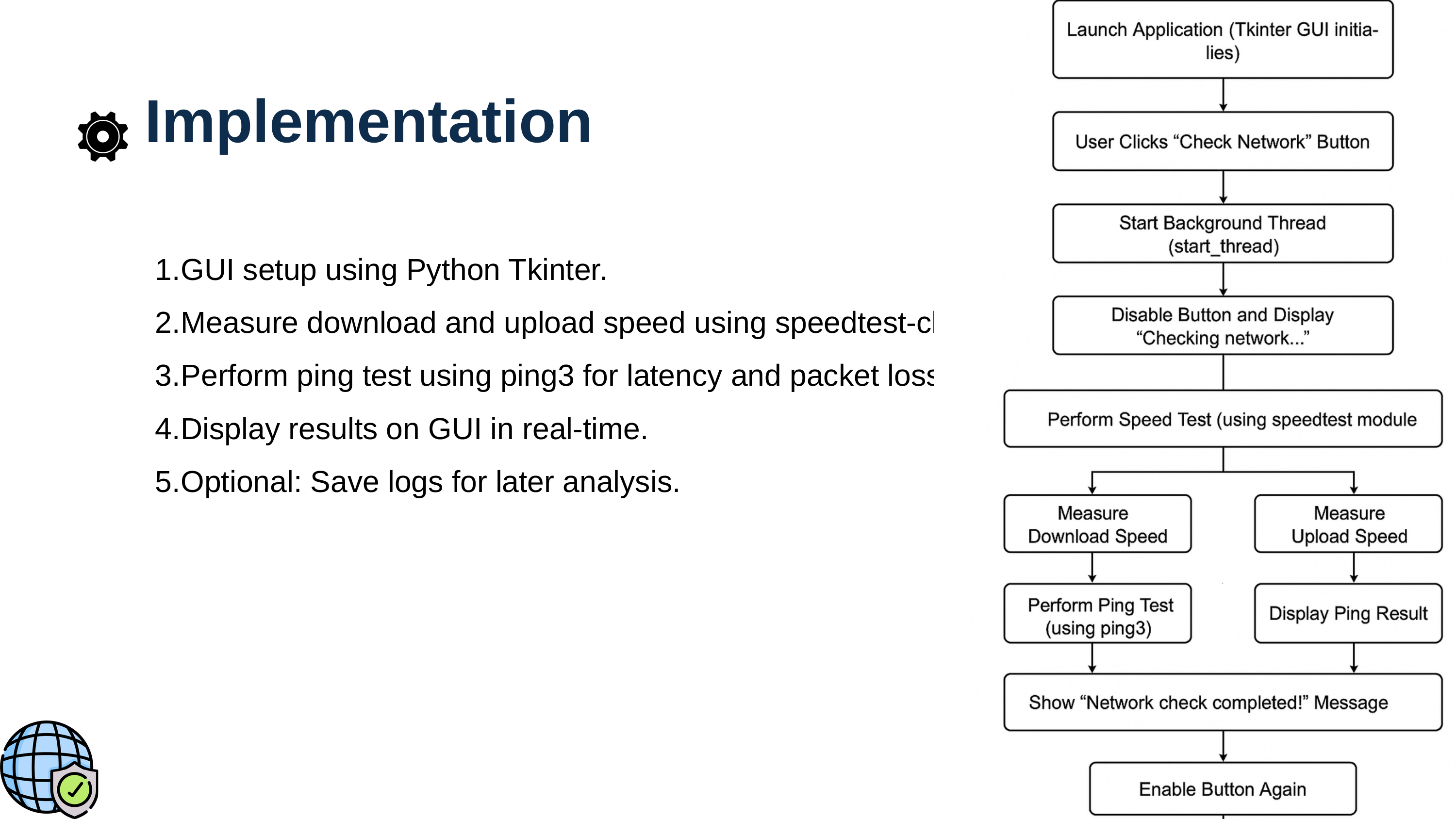

Implementation
⚙️
GUI setup using Python Tkinter.
Measure download and upload speed using speedtest-cli.
Perform ping test using ping3 for latency and packet loss.
Display results on GUI in real-time.
Optional: Save logs for later analysis.